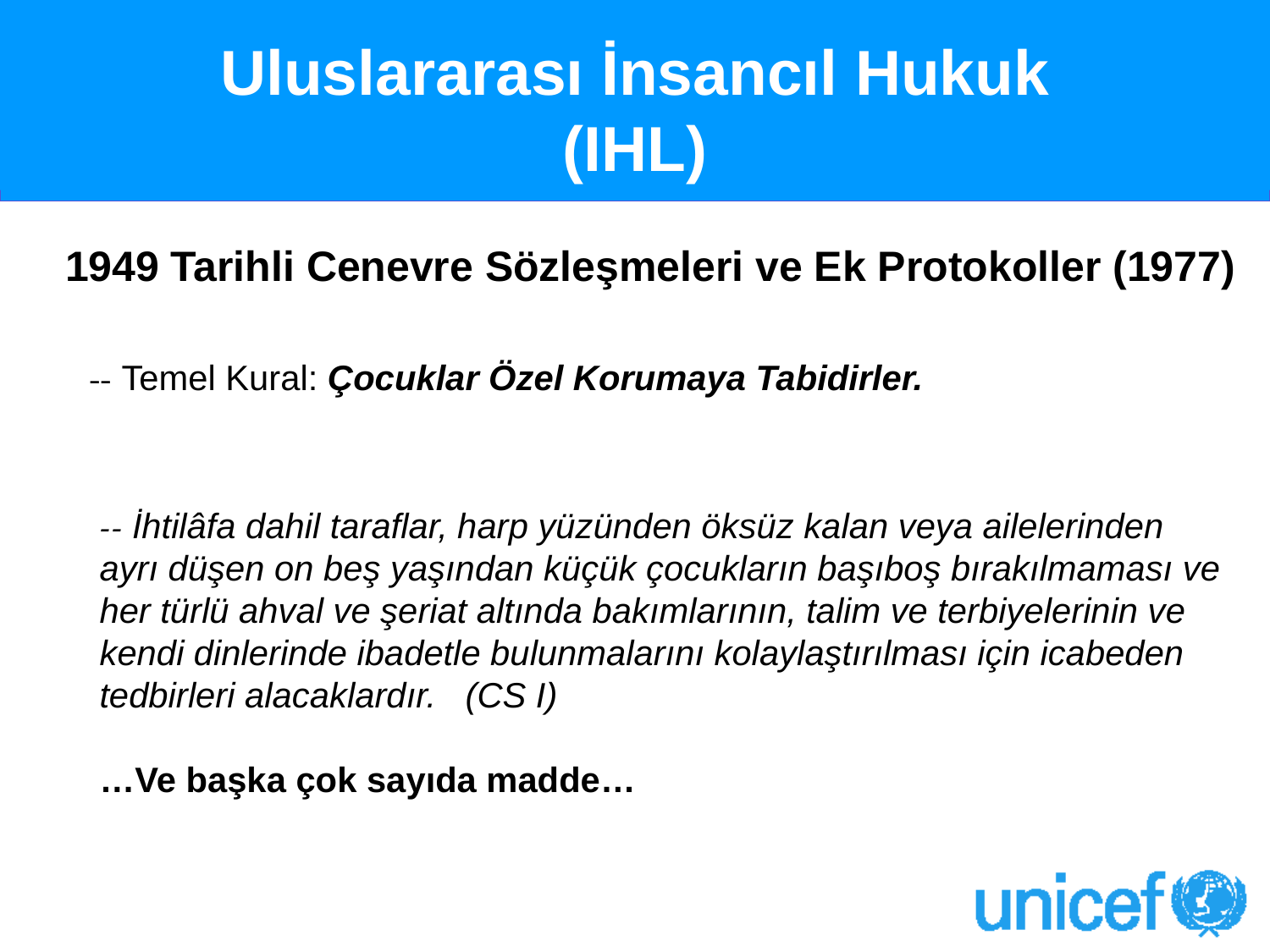

Uluslararası İnsancıl Hukuk
(IHL)
1949 Tarihli Cenevre Sözleşmeleri ve Ek Protokoller (1977)
-- Temel Kural: Çocuklar Özel Korumaya Tabidirler.

-- İhtilâfa dahil taraflar, harp yüzünden öksüz kalan veya ailelerinden ayrı düşen on beş yaşından küçük çocukların başıboş bırakılmaması ve her türlü ahval ve şeriat altında bakımlarının, talim ve terbiyelerinin ve kendi dinlerinde ibadetle bulunmalarını kolaylaştırılması için icabeden tedbirleri alacaklardır.   (CS I)

…Ve başka çok sayıda madde…